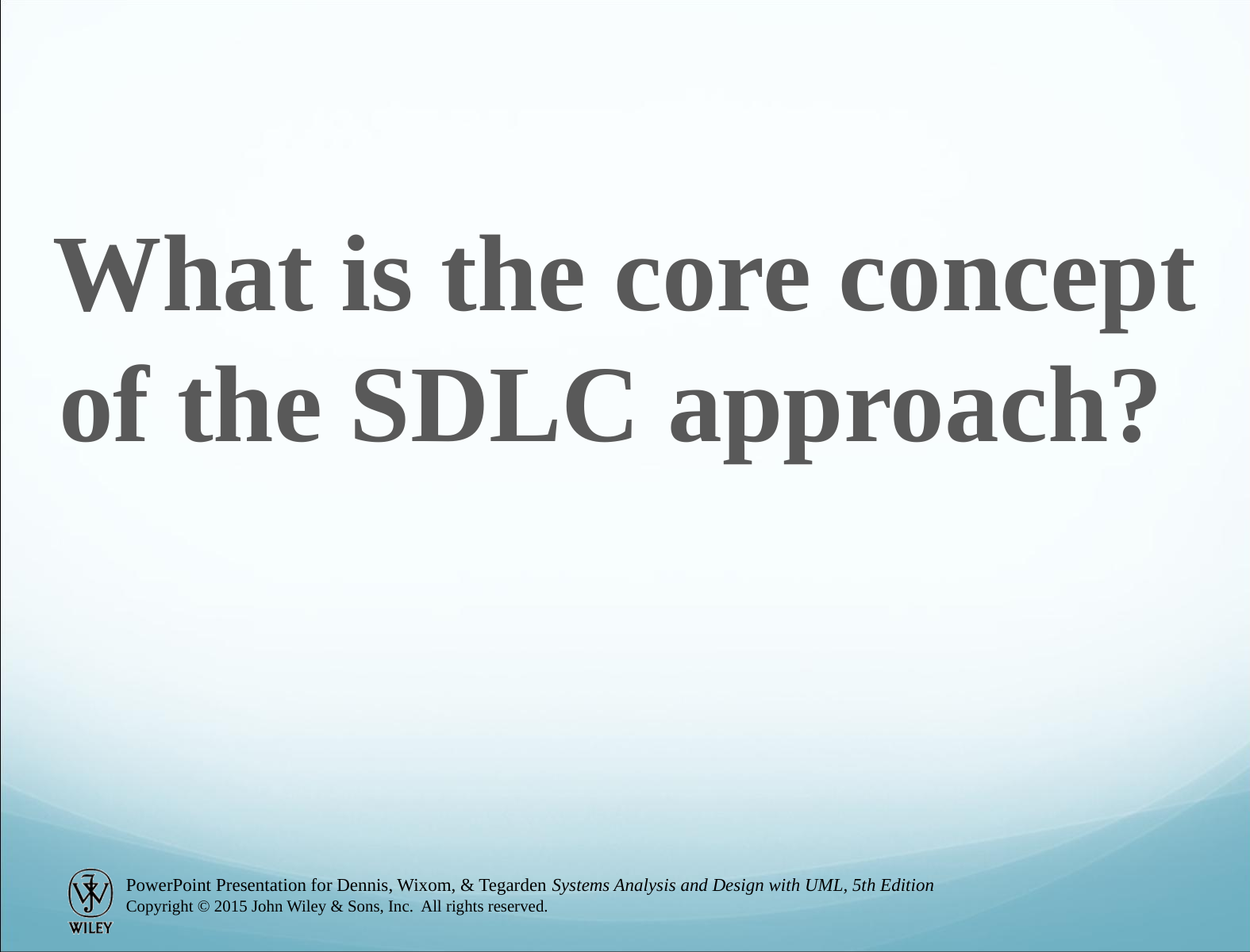

What is the core concept of the SDLC approach?